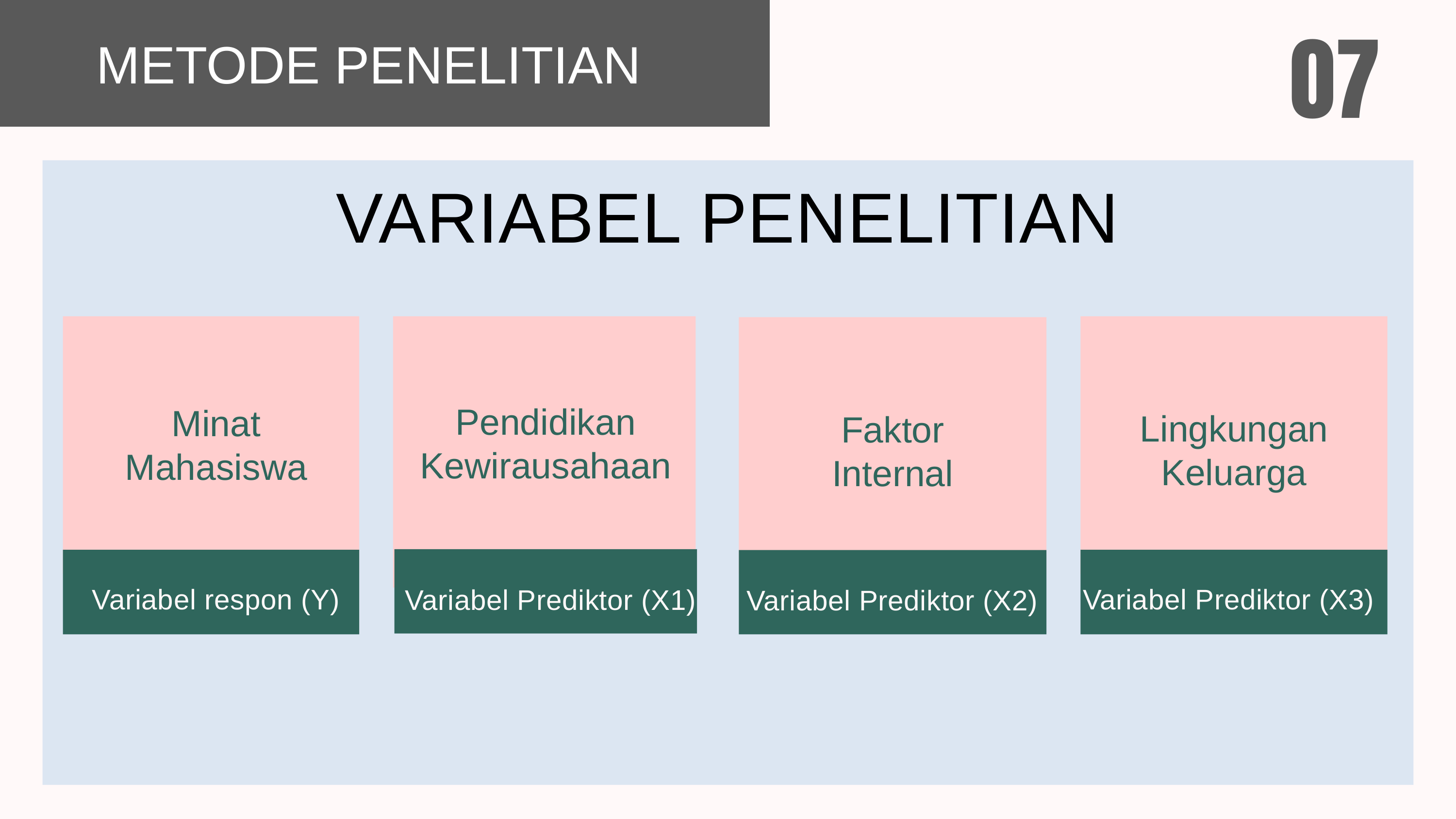

METODE PENELITIAN
07

VARIABEL PENELITIAN

Minat
Mahasiswa

Variabel respon (Y)

Pendidikan
Kewirausahaan

Variabel Prediktor (X1)

Lingkungan
Keluarga

Variabel Prediktor (X3)

Faktor
Internal

Variabel Prediktor (X2)